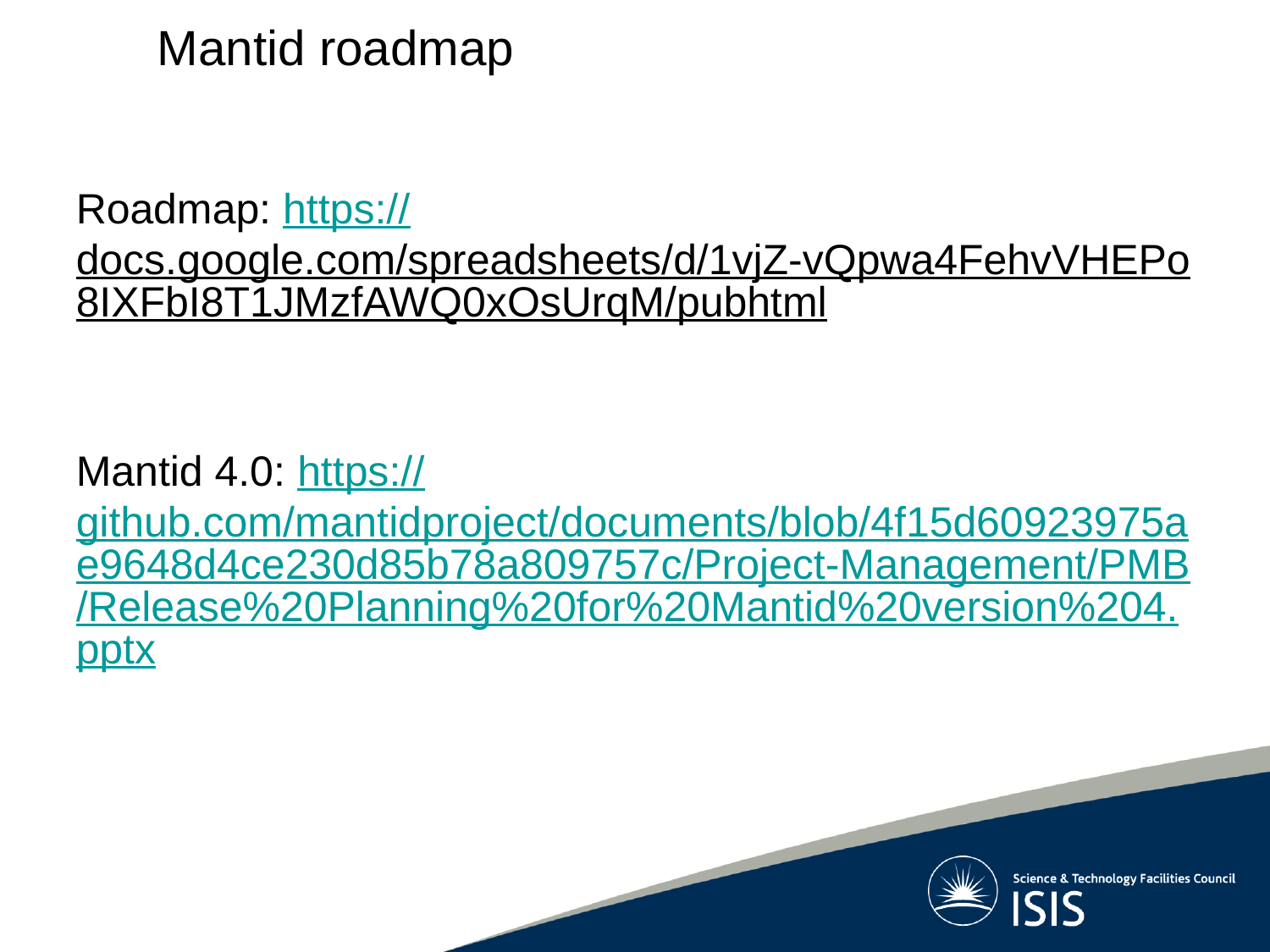

Mantid roadmap

Roadmap: https://docs.google.com/spreadsheets/d/1vjZ-vQpwa4FehvVHEPo8IXFbI8T1JMzfAWQ0xOsUrqM/pubhtml

Mantid 4.0: https://github.com/mantidproject/documents/blob/4f15d60923975ae9648d4ce230d85b78a809757c/Project-Management/PMB/Release%20Planning%20for%20Mantid%20version%204.pptx